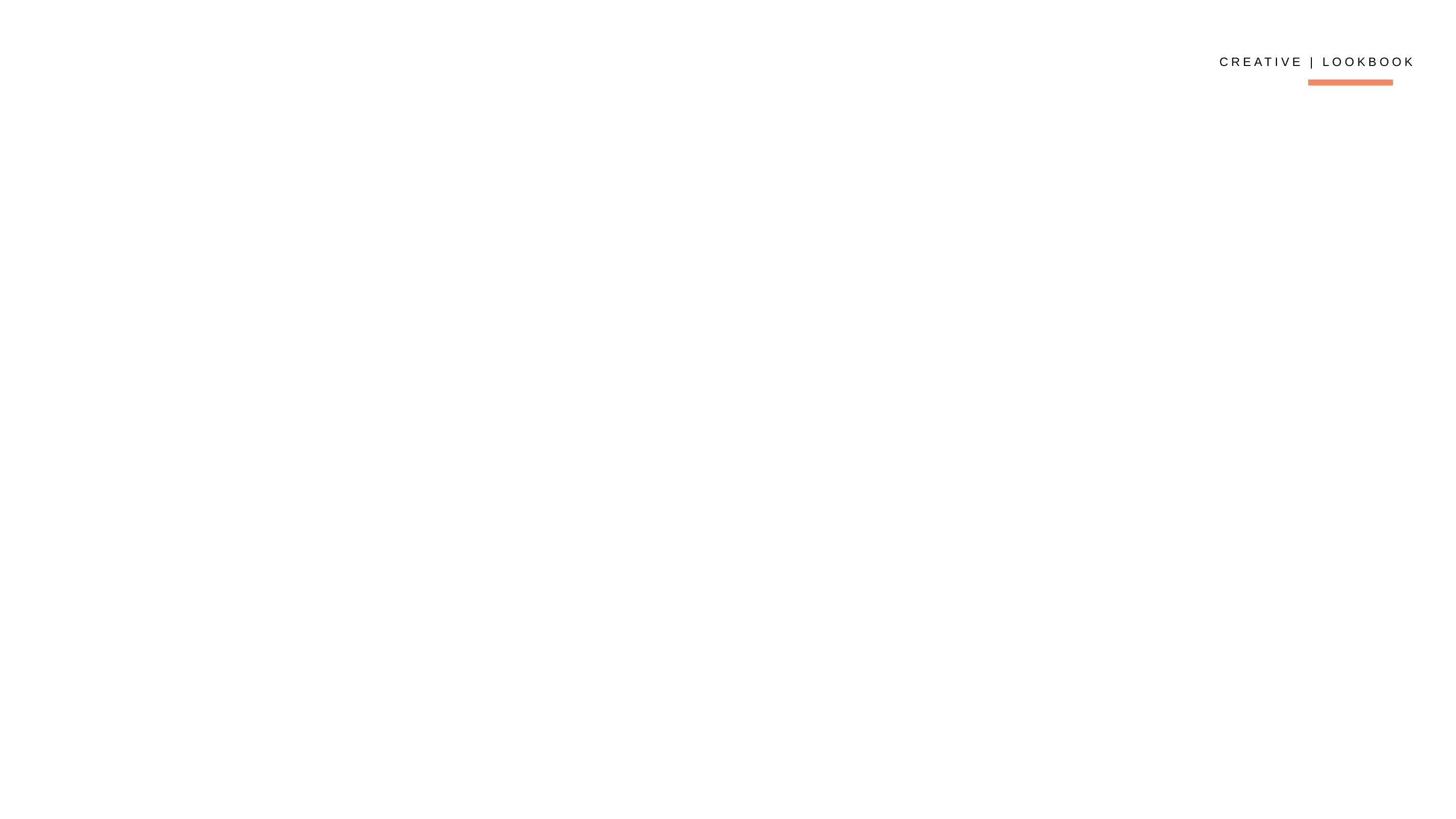

THEWILD.
staywild.
PRESENTATION TEMPLATE
Presentation
Creative | Lookbook